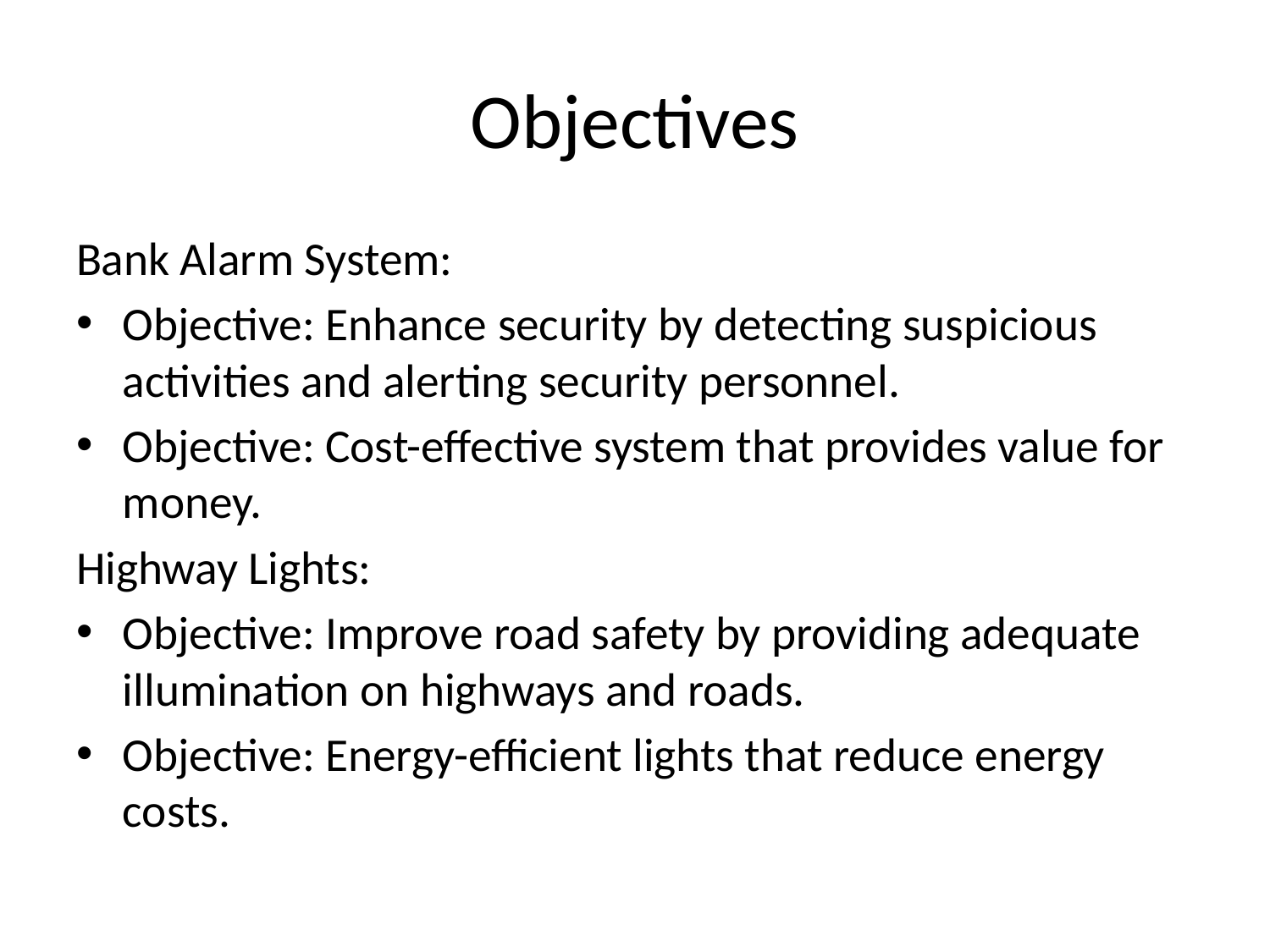

# Objectives
Bank Alarm System:
Objective: Enhance security by detecting suspicious activities and alerting security personnel.
Objective: Cost-effective system that provides value for money.
Highway Lights:
Objective: Improve road safety by providing adequate illumination on highways and roads.
Objective: Energy-efficient lights that reduce energy costs.